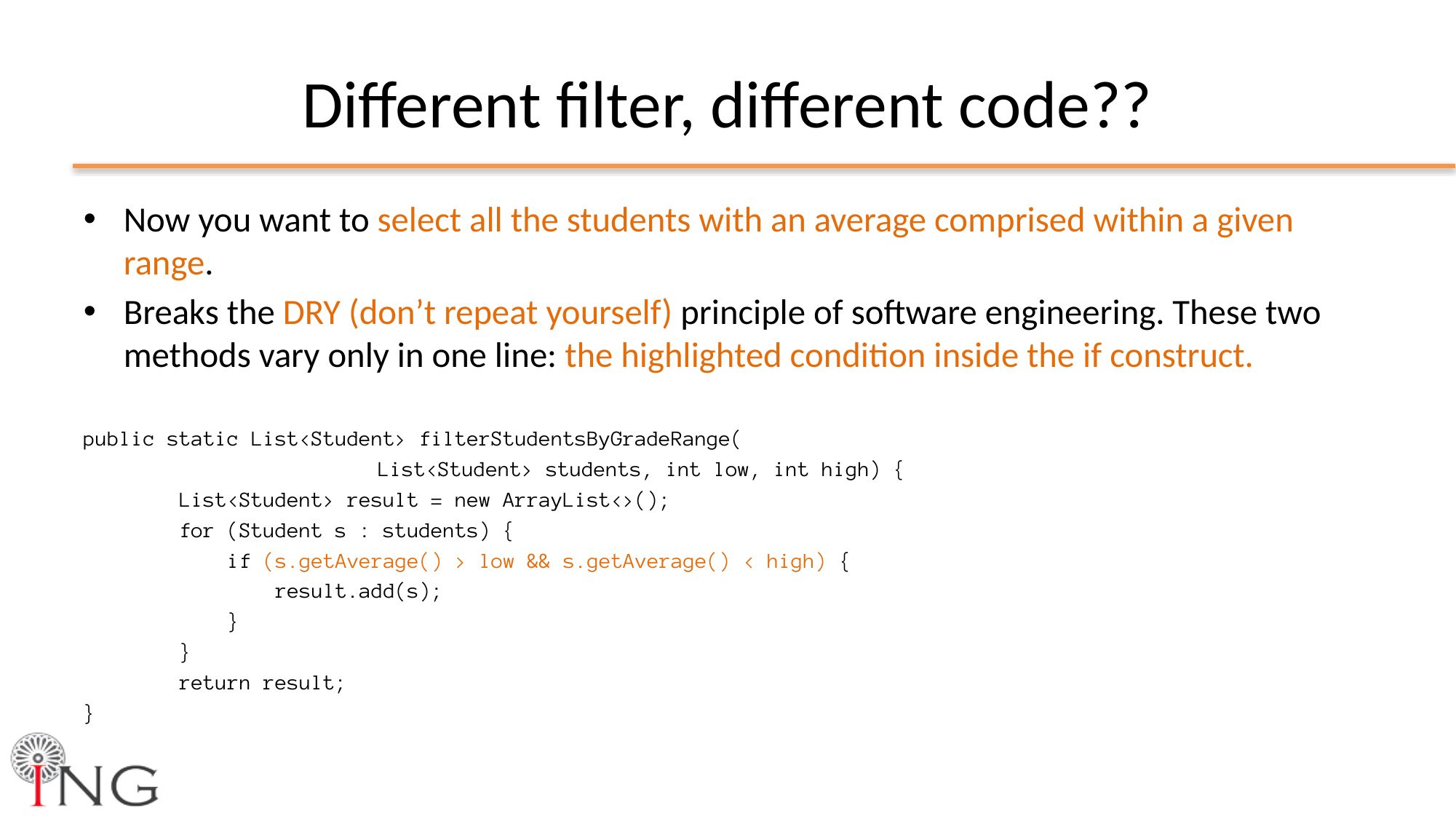

# Different filter, different code??
Now you want to select all the students with an average comprised within a given range.
Breaks the DRY (don’t repeat yourself) principle of software engineering. These two methods vary only in one line: the highlighted condition inside the if construct.

public static List<Student> filterStudentsByGradeRange(
			List<Student> students, int low, int high) {
        List<Student> result = new ArrayList<>();
        for (Student s : students) {
            if (s.getAverage() > low && s.getAverage() < high) {
                result.add(s);
            }
        }
        return result;
}